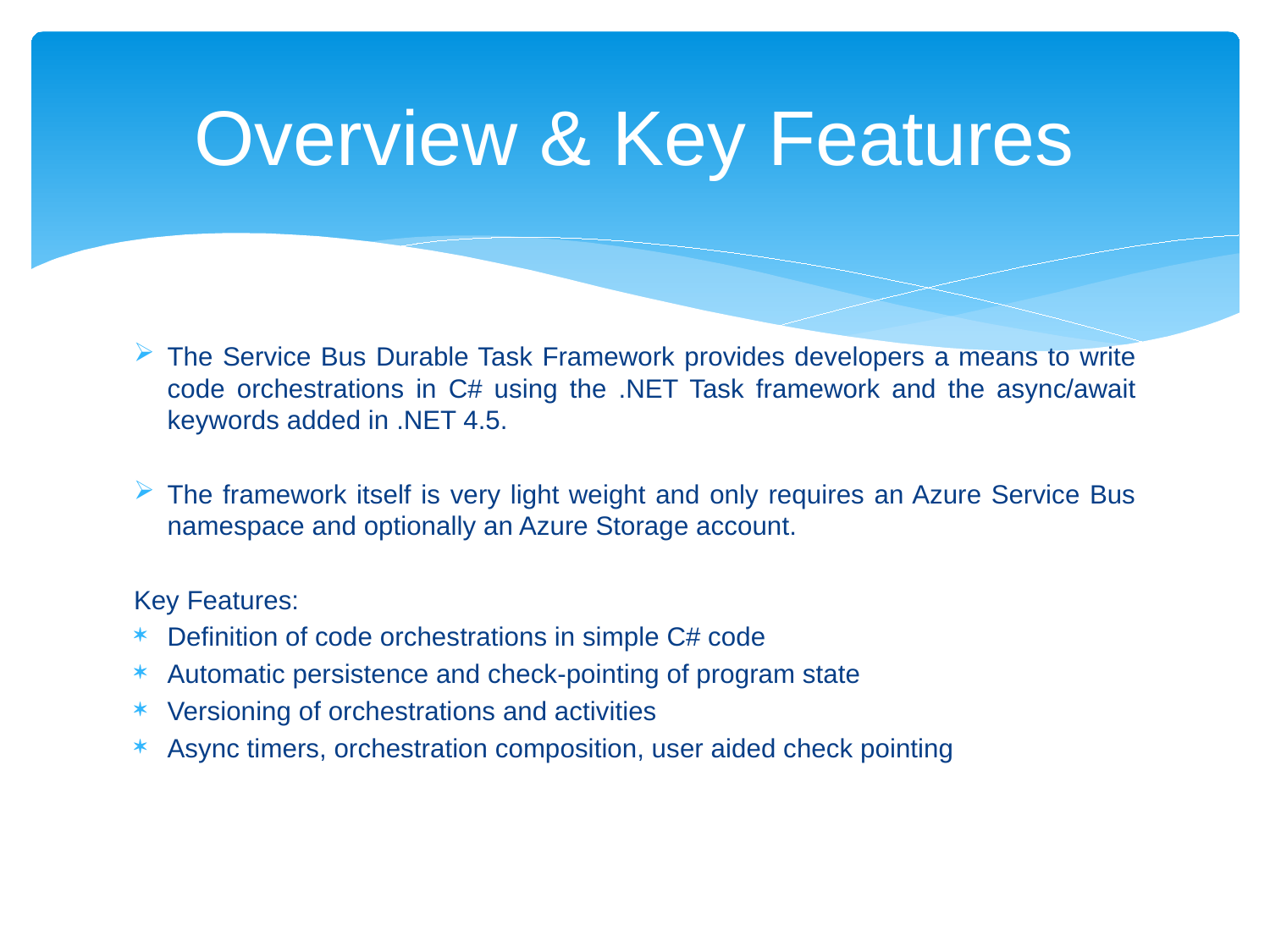

# Overview & Key Features

The Service Bus Durable Task Framework provides developers a means to write code orchestrations in C# using the .NET Task framework and the async/await keywords added in .NET 4.5.

The framework itself is very light weight and only requires an Azure Service Bus namespace and optionally an Azure Storage account.

Key Features:
Definition of code orchestrations in simple C# code
Automatic persistence and check-pointing of program state
Versioning of orchestrations and activities
Async timers, orchestration composition, user aided check pointing